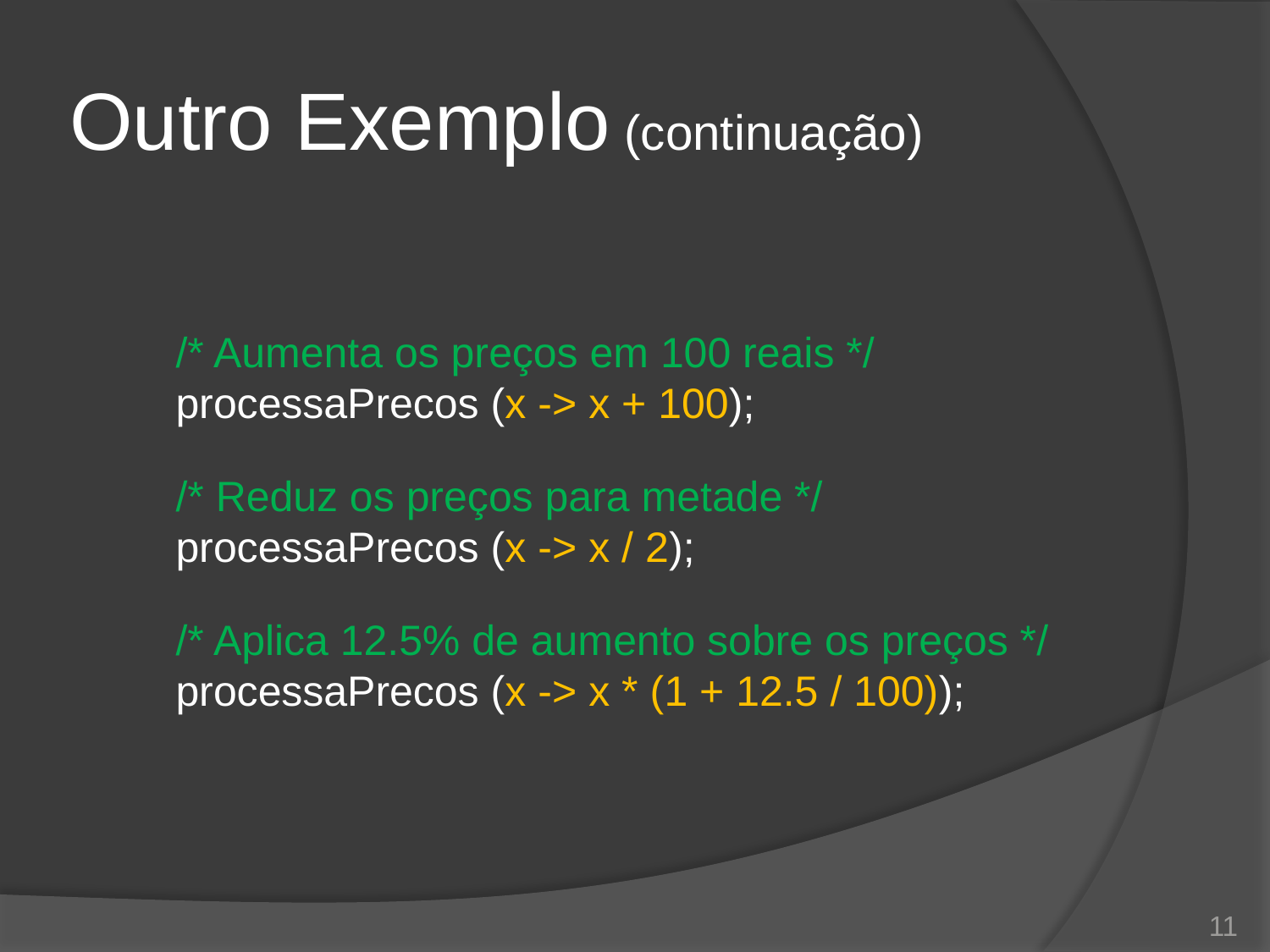

# Outro Exemplo (continuação)
/* Aumenta os preços em 100 reais */
processaPrecos (x -> x + 100);
/* Reduz os preços para metade */
processaPrecos (x -> x / 2);
/* Aplica 12.5% de aumento sobre os preços */
processaPrecos (x -> x * (1 + 12.5 / 100));
11